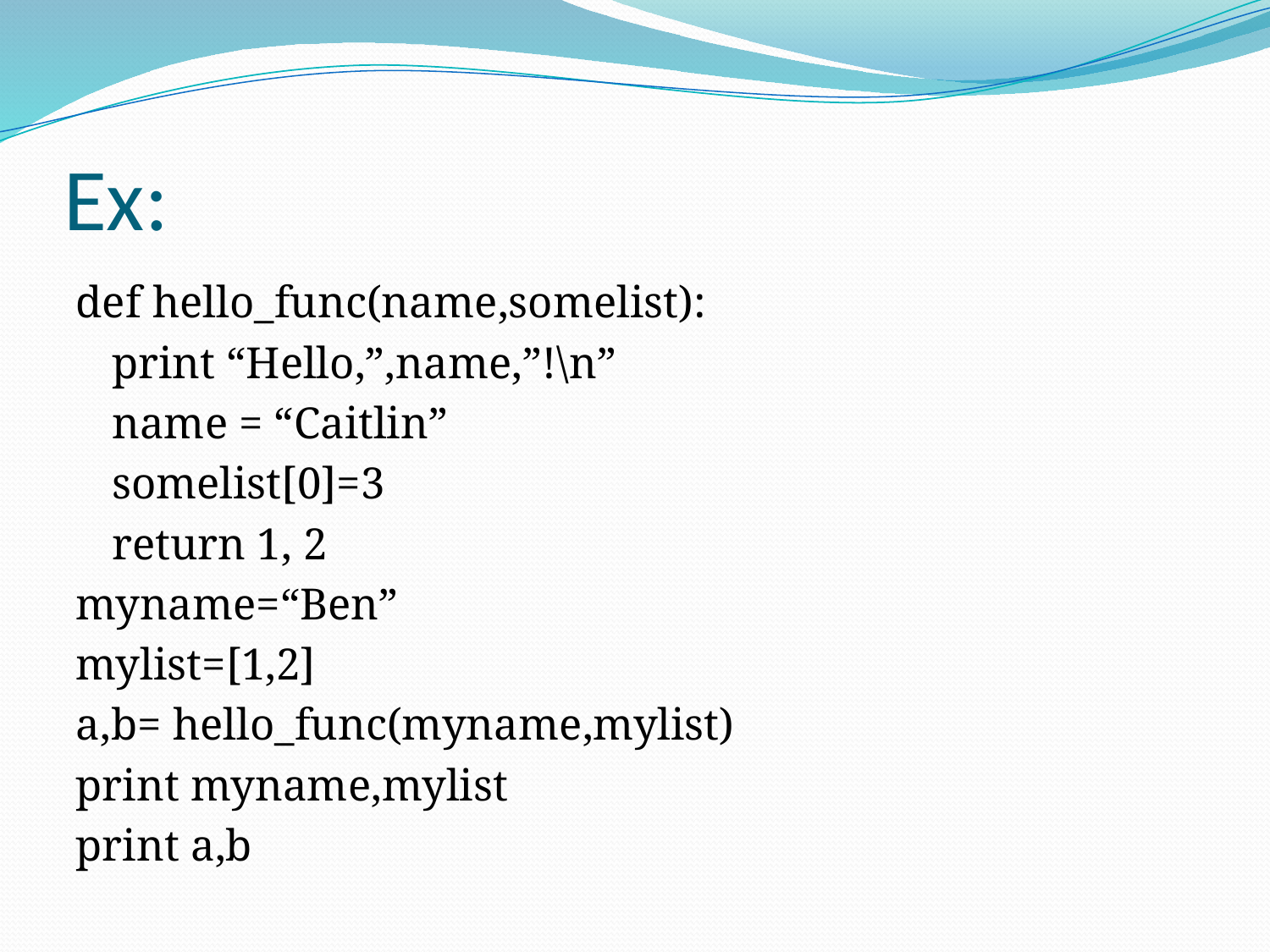

# Ex:
def hello_func(name,somelist):
	print “Hello,”,name,”!\n”
	name = “Caitlin”
	somelist[0]=3
	return 1, 2
myname=“Ben”
mylist=[1,2]
a,b= hello_func(myname,mylist)
print myname,mylist
print a,b